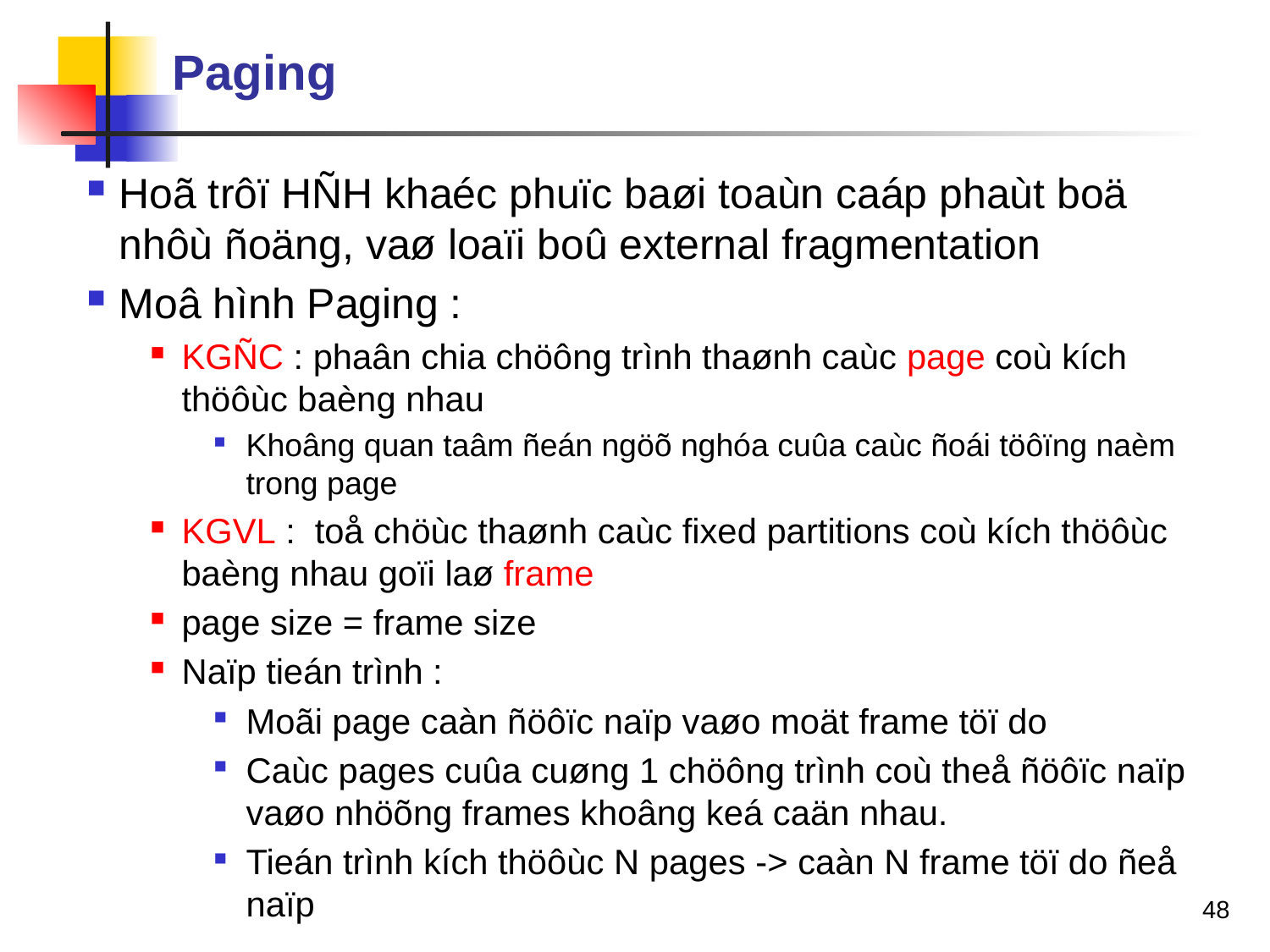

# Paging
Hoã trôï HÑH khaéc phuïc baøi toaùn caáp phaùt boä nhôù ñoäng, vaø loaïi boû external fragmentation
Moâ hình Paging :
KGÑC : phaân chia chöông trình thaønh caùc page coù kích thöôùc baèng nhau
Khoâng quan taâm ñeán ngöõ nghóa cuûa caùc ñoái töôïng naèm trong page
KGVL :  toå chöùc thaønh caùc fixed partitions coù kích thöôùc baèng nhau goïi laø frame
page size = frame size
Naïp tieán trình :
Moãi page caàn ñöôïc naïp vaøo moät frame töï do
Caùc pages cuûa cuøng 1 chöông trình coù theå ñöôïc naïp vaøo nhöõng frames khoâng keá caän nhau.
Tieán trình kích thöôùc N pages -> caàn N frame töï do ñeå naïp
48